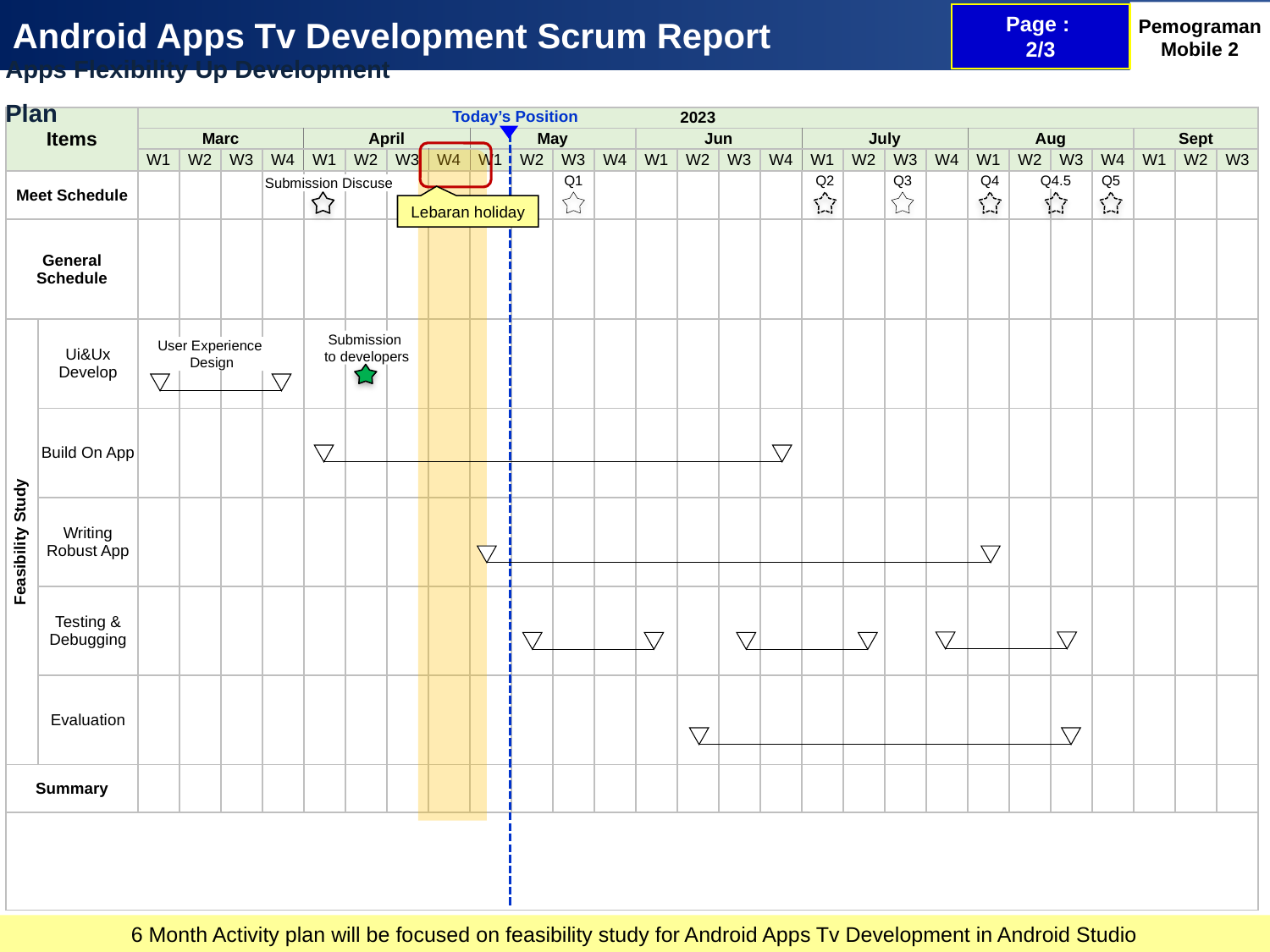

Android Apps Tv Development Scrum Report
Pemograman Mobile 2
Page :
2/3
Apps Flexibility Up Development Plan
Today’s Position

| Items |  | 2023 |  |  |  |  |  |  |  |  |  |  |  |  |  |  |  |  |  |  |  |  |  |  |  |  |  |  |
| --- | --- | --- | --- | --- | --- | --- | --- | --- | --- | --- | --- | --- | --- | --- | --- | --- | --- | --- | --- | --- | --- | --- | --- | --- | --- | --- | --- | --- |
|  |  | Marc |  |  |  | April |  |  |  | May |  |  |  | Jun |  |  |  | July |  |  |  | Aug |  |  |  | Sept |  |  |
|  |  | W1 | W2 | W3 | W4 | W1 | W2 | W3 | W4 | W1 | W2 | W3 | W4 | W1 | W2 | W3 | W4 | W1 | W2 | W3 | W4 | W1 | W2 | W3 | W4 | W1 | W2 | W3 |
| Meet Schedule |  |  |  |  |  |  |  |  |  |  |  |  |  |  |  |  |  |  |  |  |  |  |  |  |  |  |  |  |
| General Schedule |  |  |  |  |  |  |  |  |  |  |  |  |  |  |  |  |  |  |  |  |  |  |  |  |  |  |  |  |
| Feasibility Study | Ui&Ux Develop |  |  |  |  |  |  |  |  |  |  |  |  |  |  |  |  |  |  |  |  |  |  |  |  |  |  |  |
|  | Build On App |  |  |  |  |  |  |  |  |  |  |  |  |  |  |  |  |  |  |  |  |  |  |  |  |  |  |  |
|  | Writing Robust App |  |  |  |  |  |  |  |  |  |  |  |  |  |  |  |  |  |  |  |  |  |  |  |  |  |  |  |
|  | Testing & Debugging |  |  |  |  |  |  |  |  |  |  |  |  |  |  |  |  |  |  |  |  |  |  |  |  |  |  |  |
|  | Evaluation |  |  |  |  |  |  |  |  |  |  |  |  |  |  |  |  |  |  |  |  |  |  |  |  |  |  |  |
| Summary |  |  |  |  |  |  |  |  |  |  |  |  |  |  |  |  |  |  |  |  |  |  |  |  |  |  |  |  |
|  |  |  |  |  |  |  |  |  |  |  |  |  |  |  |  |  |  |  |  |  |  |  |  |  |  |  |  |  |

Q1
Q2
Q3
Q4
Q4.5
Q5
Submission Discuse

Lebaran holiday
Submission
to developers
User Experience
Design

6 Month Activity plan will be focused on feasibility study for Android Apps Tv Development in Android Studio